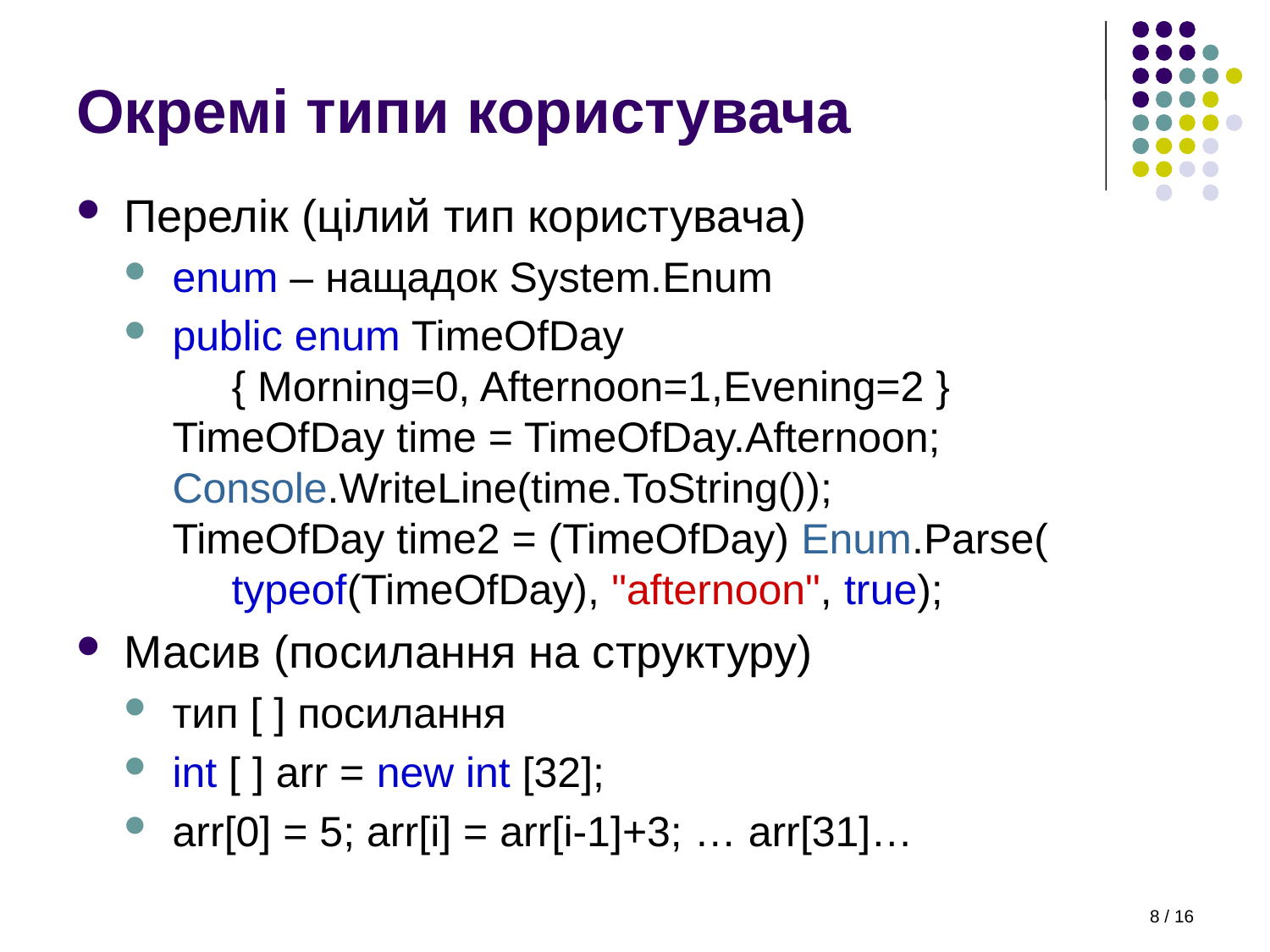

# Окремі типи користувача
Перелік (цілий тип користувача)
enum – нащадок System.Enum
public enum TimeOfDay
     { Morning=0, Afternoon=1,Evening=2 }
TimeOfDay time = TimeOfDay.Afternoon;
Console.WriteLine(time.ToString());
TimeOfDay time2 = (TimeOfDay) Enum.Parse(
     typeof(TimeOfDay), "afternoon", true);
Масив (посилання на структуру)
тип [ ] посилання
int [ ] arr = new int [32];
arr[0] = 5; arr[i] = arr[i-1]+3; … arr[31]…
8 / 16